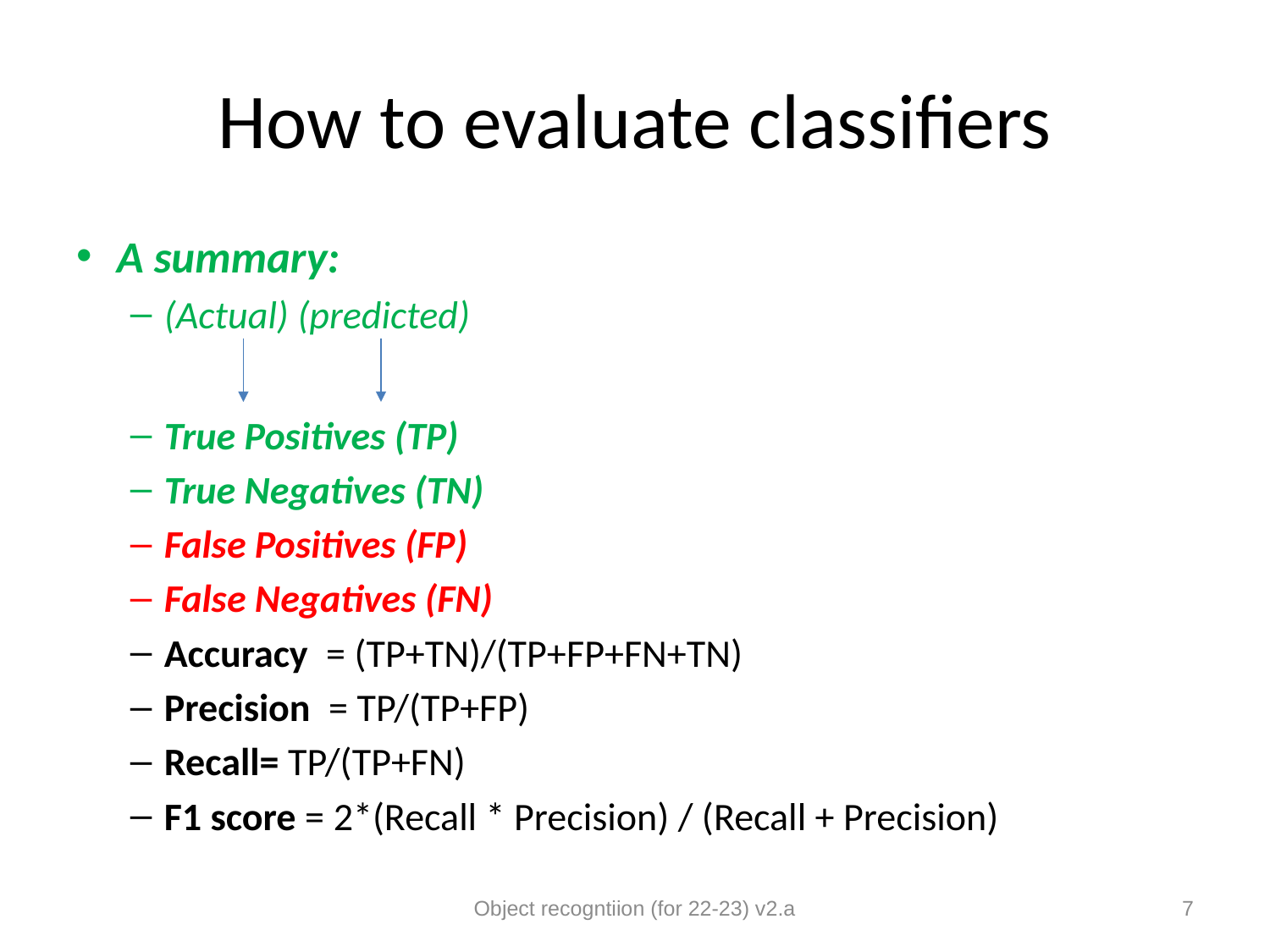

# How to evaluate classifiers
A summary:
(Actual) (predicted)

True Positives (TP)
True Negatives (TN)
False Positives (FP)
False Negatives (FN)
Accuracy  = (TP+TN)/(TP+FP+FN+TN)
Precision  = TP/(TP+FP)
Recall= TP/(TP+FN)
F1 score = 2*(Recall * Precision) / (Recall + Precision)

Object recogntiion (for 22-23) v2.a
7